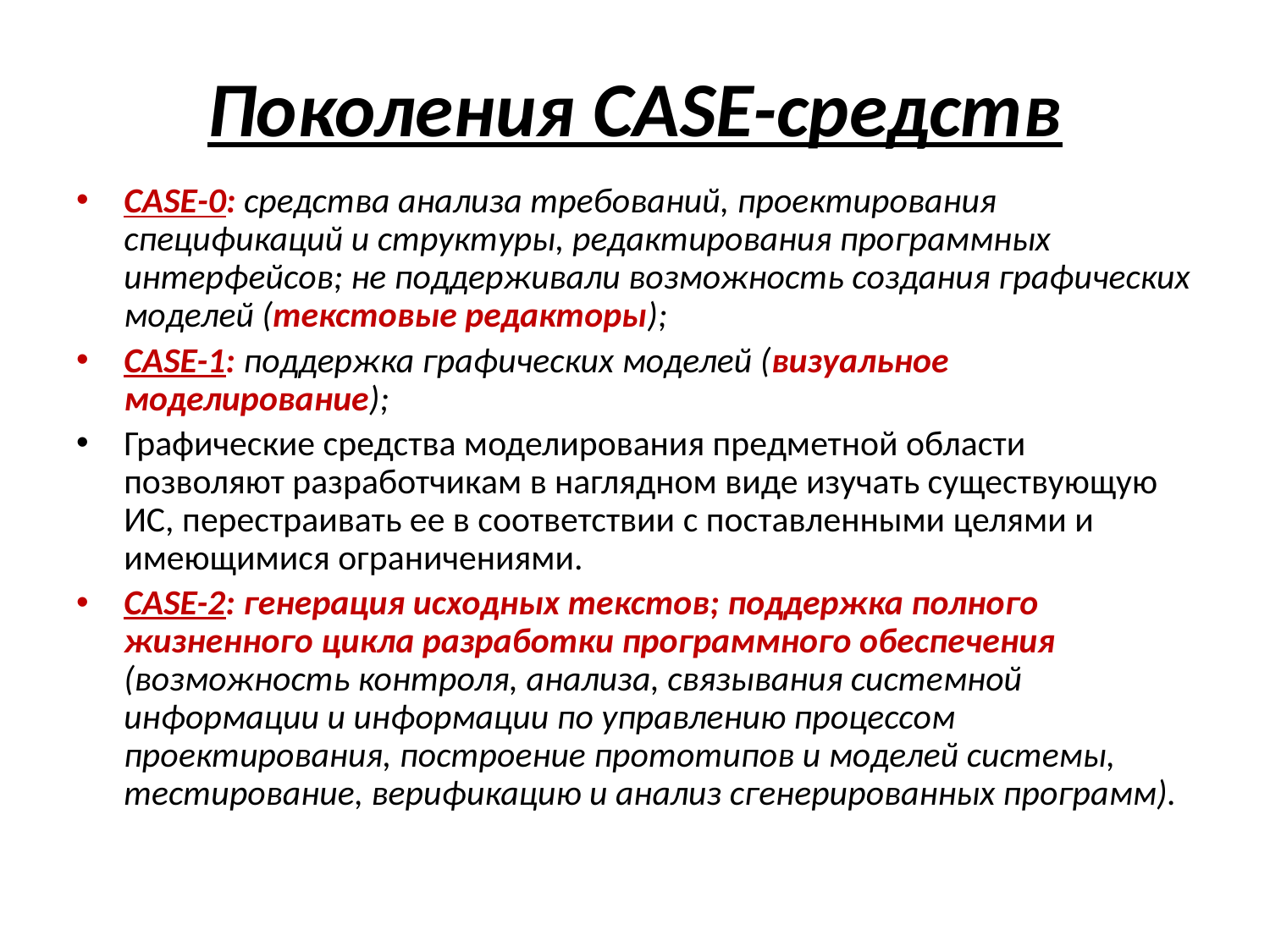

# Поколения CASE-средств
CASE-0: средства анализа требований, проектирования спецификаций и структуры, редактирования программных интерфейсов; не поддерживали возможность создания графических моделей (текстовые редакторы);
CASE-1: поддержка графических моделей (визуальное моделирование);
Графические средства моделирования предметной области позволяют разработчикам в наглядном виде изучать существующую ИС, перестраивать ее в соответствии с поставленными целями и имеющимися ограничениями.
CASE-2: генерация исходных текстов; поддержка полного жизненного цикла разработки программного обеспечения (возможность контроля, анализа, связывания системной информации и информации по управлению процессом проектирования, построение прототипов и моделей системы, тестирование, верификацию и анализ сгенерированных программ).